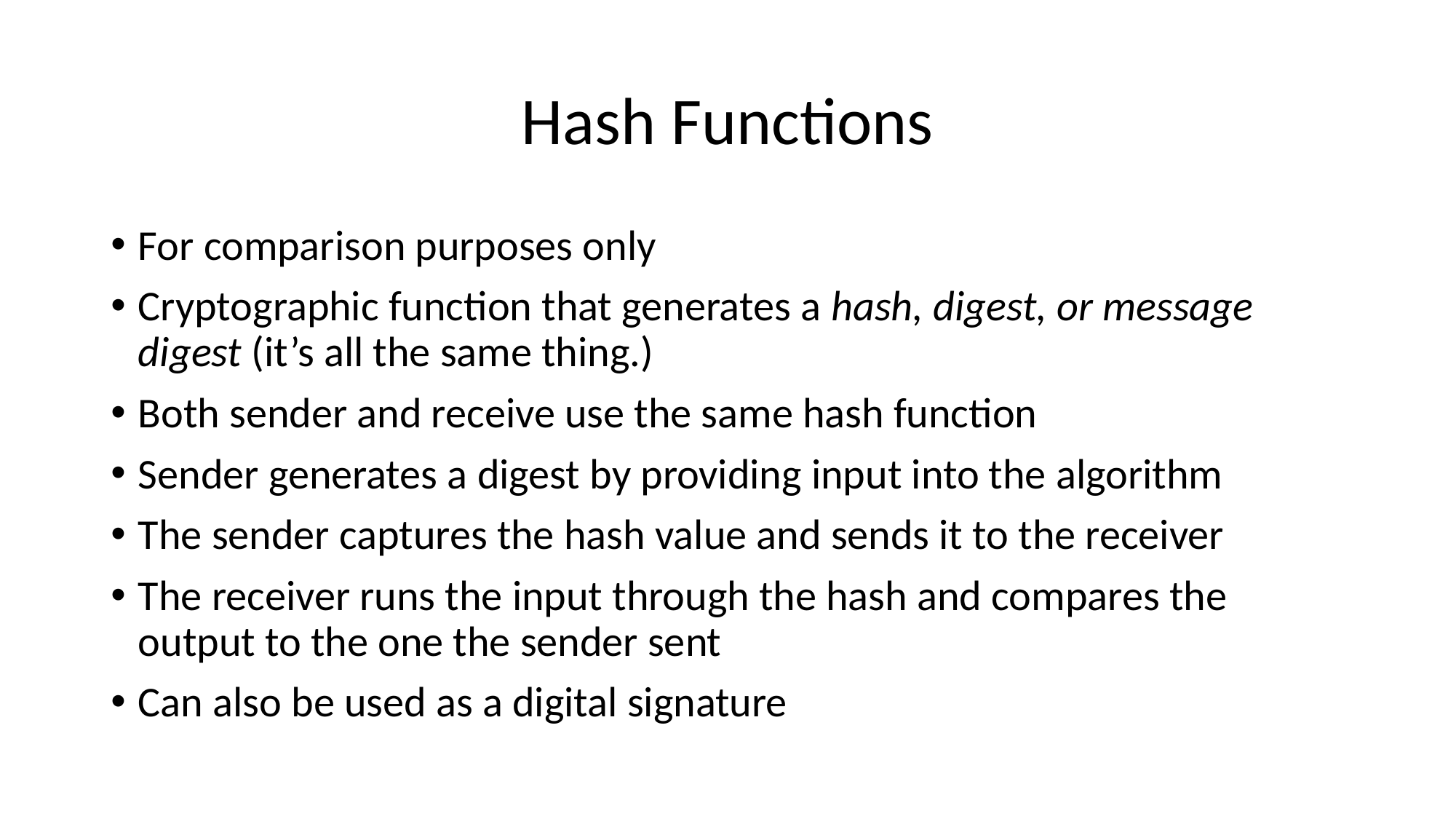

# Hash Functions
For comparison purposes only
Cryptographic function that generates a hash, digest, or message digest (it’s all the same thing.)
Both sender and receive use the same hash function
Sender generates a digest by providing input into the algorithm
The sender captures the hash value and sends it to the receiver
The receiver runs the input through the hash and compares the output to the one the sender sent
Can also be used as a digital signature